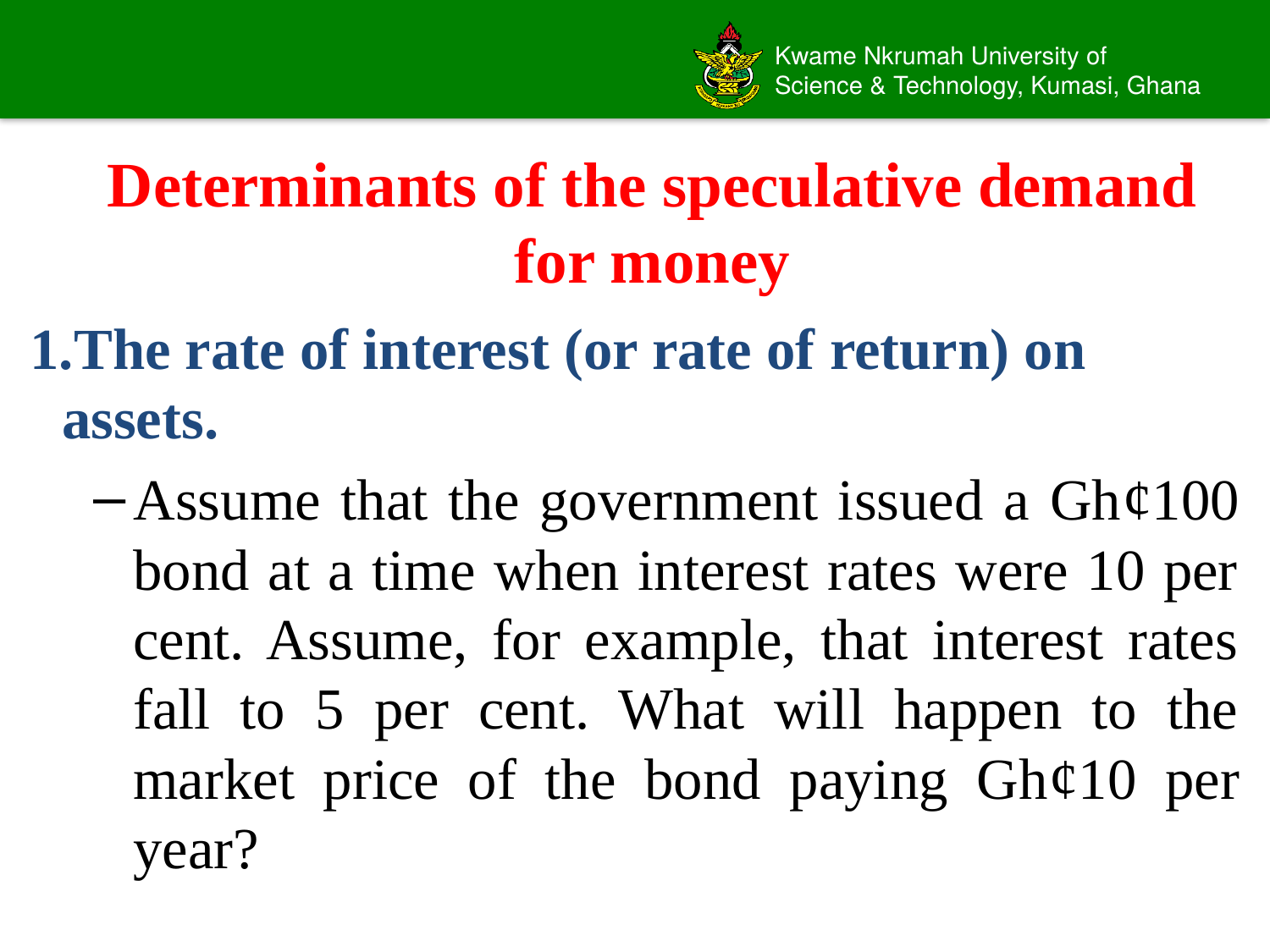

# Determinants of the speculative demand for money
The rate of interest (or rate of return) on assets.
Assume that the government issued a Gh¢100 bond at a time when interest rates were 10 per cent. Assume, for example, that interest rates fall to 5 per cent. What will happen to the market price of the bond paying Gh¢10 per year?